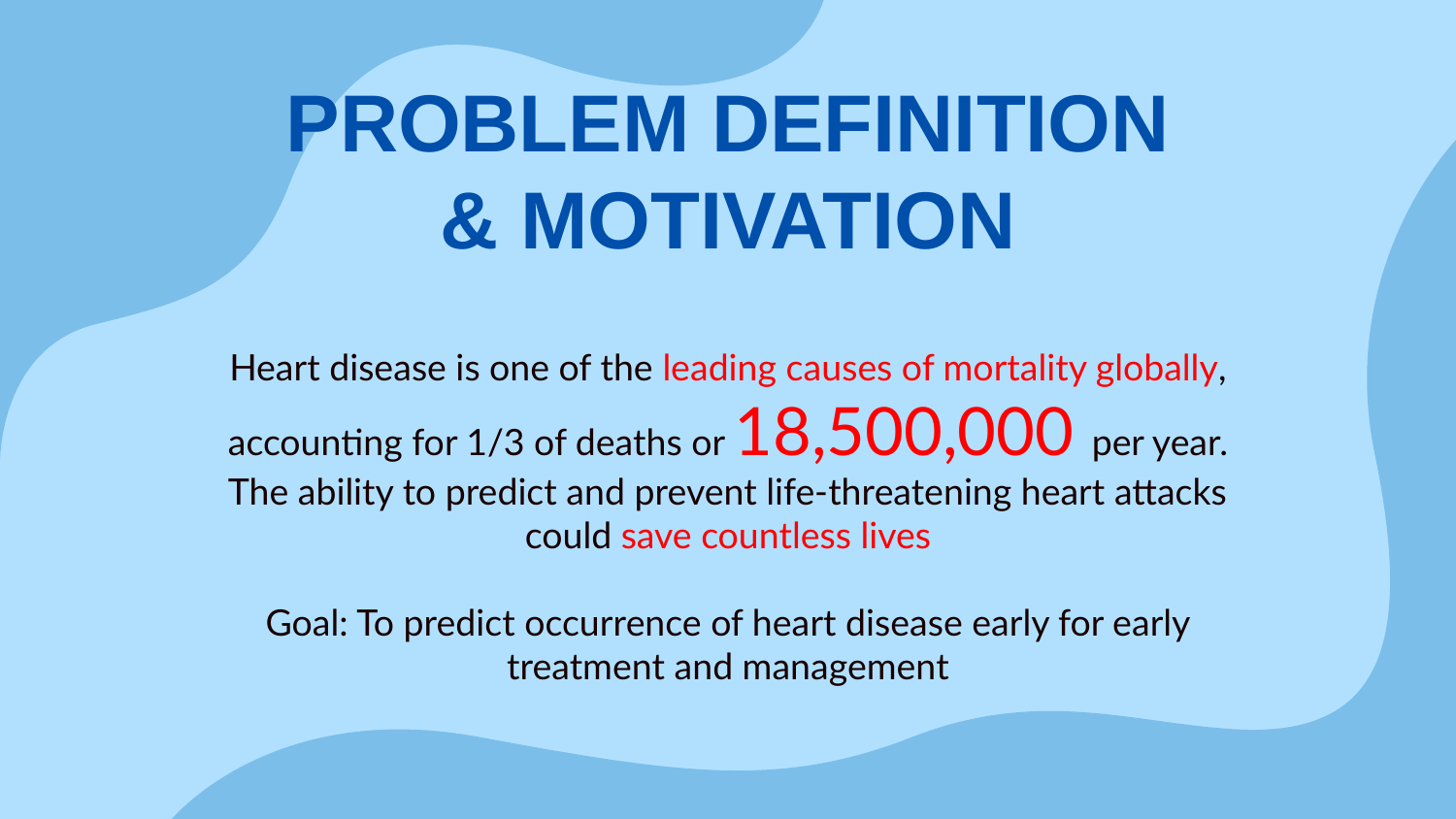

# PROBLEM DEFINITION & MOTIVATION
Heart disease is one of the leading causes of mortality globally, accounting for 1/3 of deaths or 18,500,000 per year. The ability to predict and prevent life-threatening heart attacks could save countless lives

Goal: To predict occurrence of heart disease early for early treatment and management